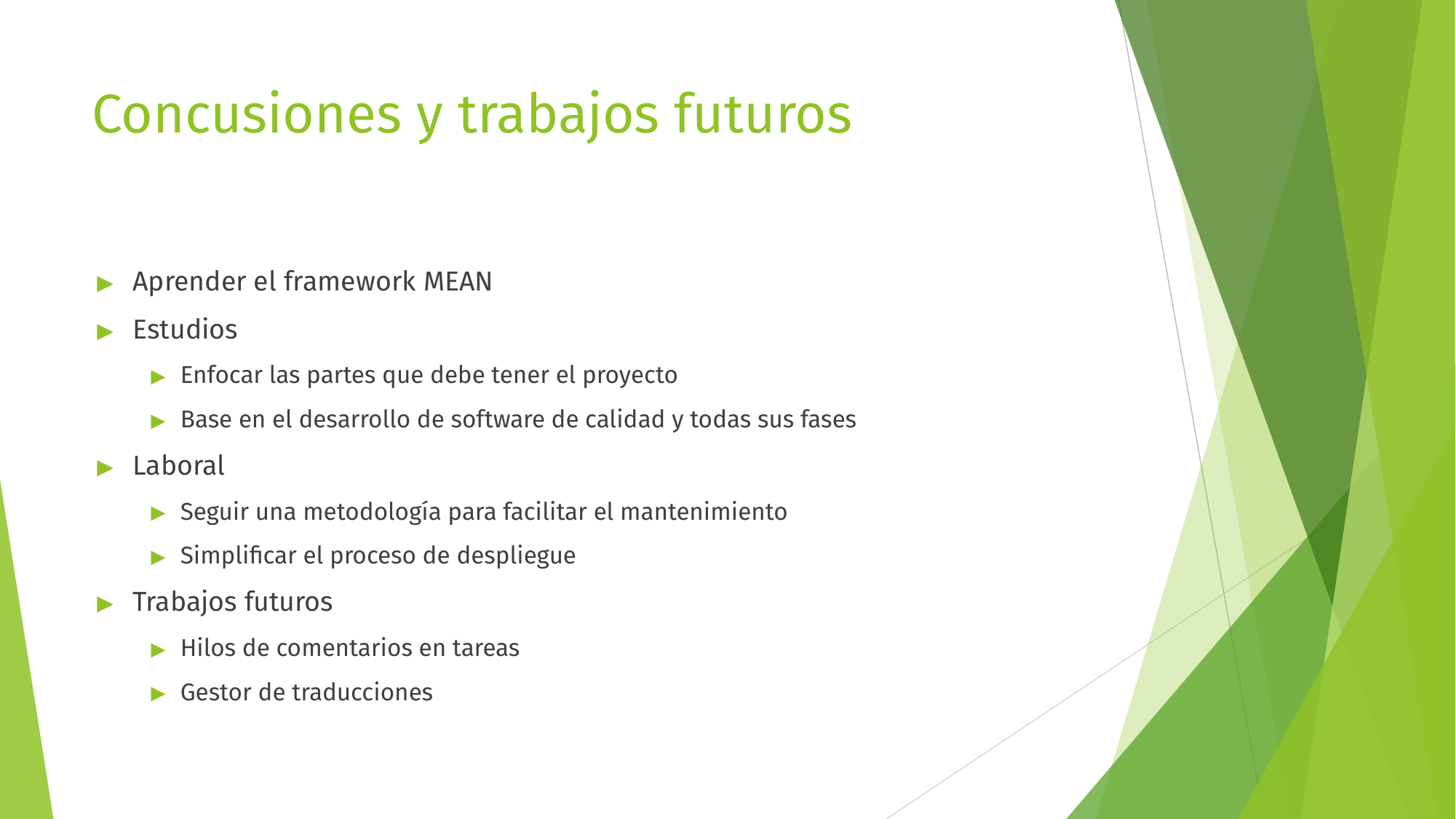

# Concusiones y trabajos futuros
Aprender el framework MEAN
Estudios
Enfocar las partes que debe tener el proyecto
Base en el desarrollo de software de calidad y todas sus fases
Laboral
Seguir una metodología para facilitar el mantenimiento
Simplificar el proceso de despliegue
Trabajos futuros
Hilos de comentarios en tareas
Gestor de traducciones